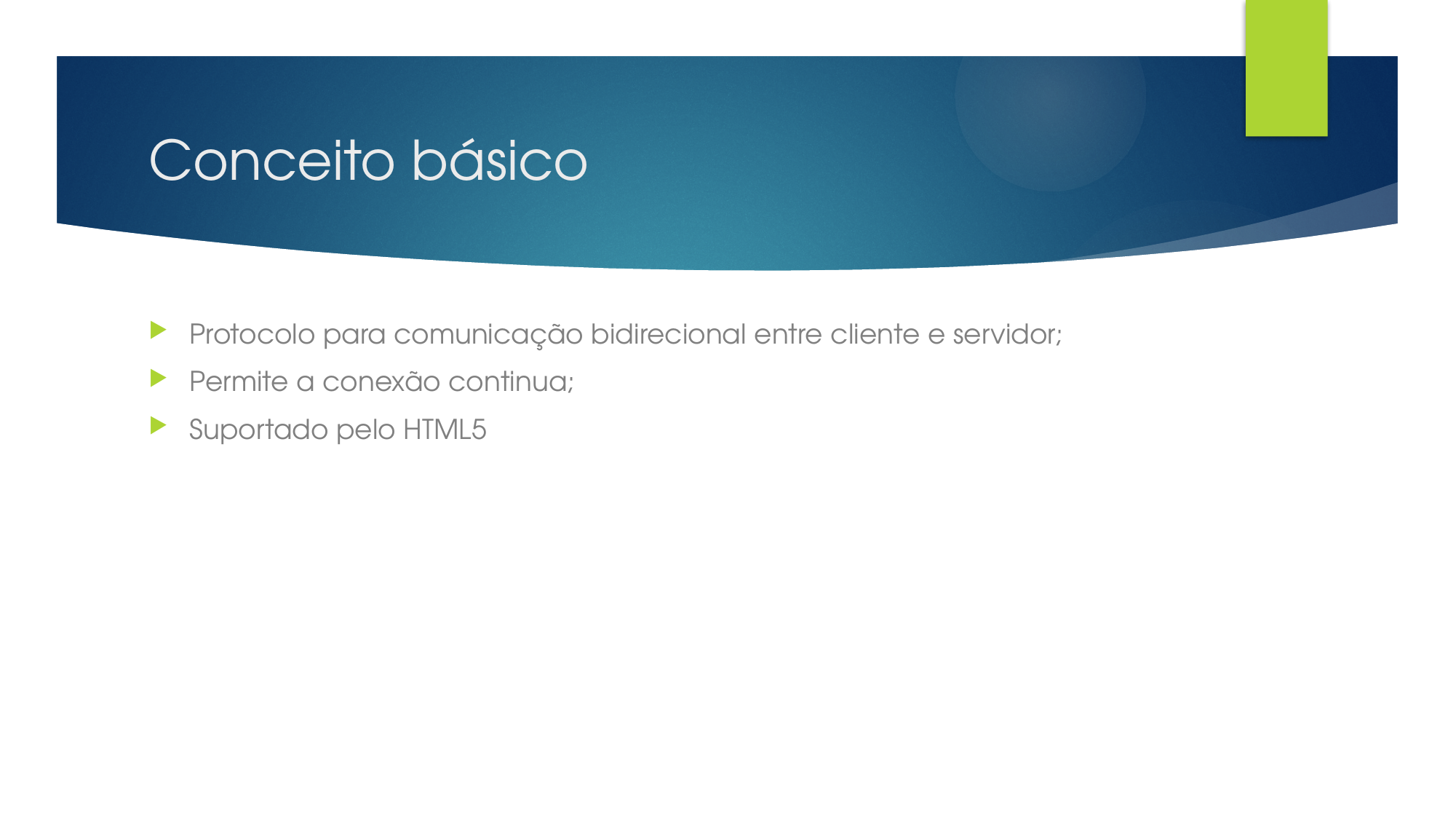

# Conceito básico
Protocolo para comunicação bidirecional entre cliente e servidor;
Permite a conexão continua;
Suportado pelo HTML5